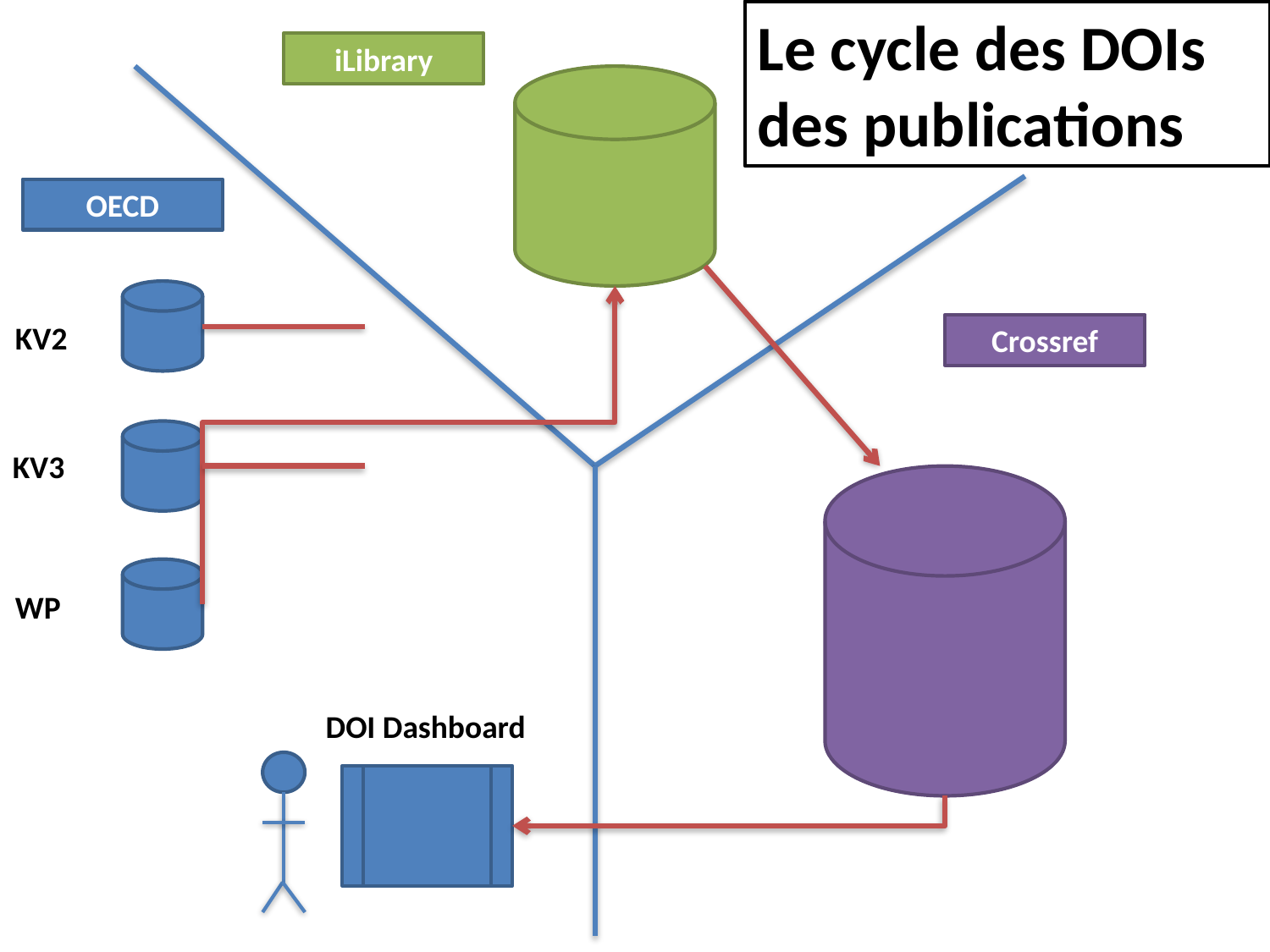

Le cycle des DOIs des publications
iLibrary

OECD

KV2
Crossref

KV3

WP
DOI Dashboard